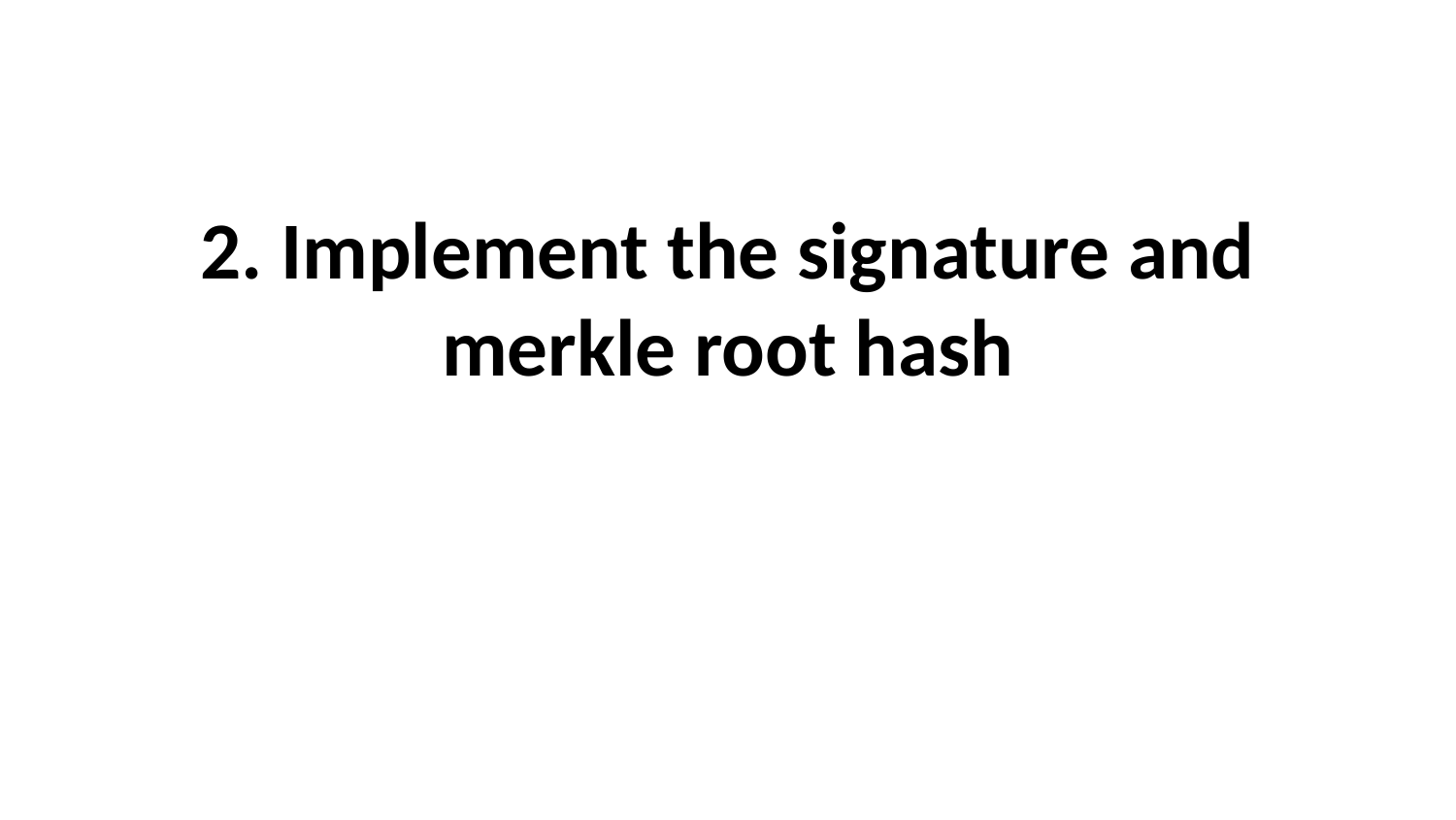

#
2. Implement the signature and merkle root hash